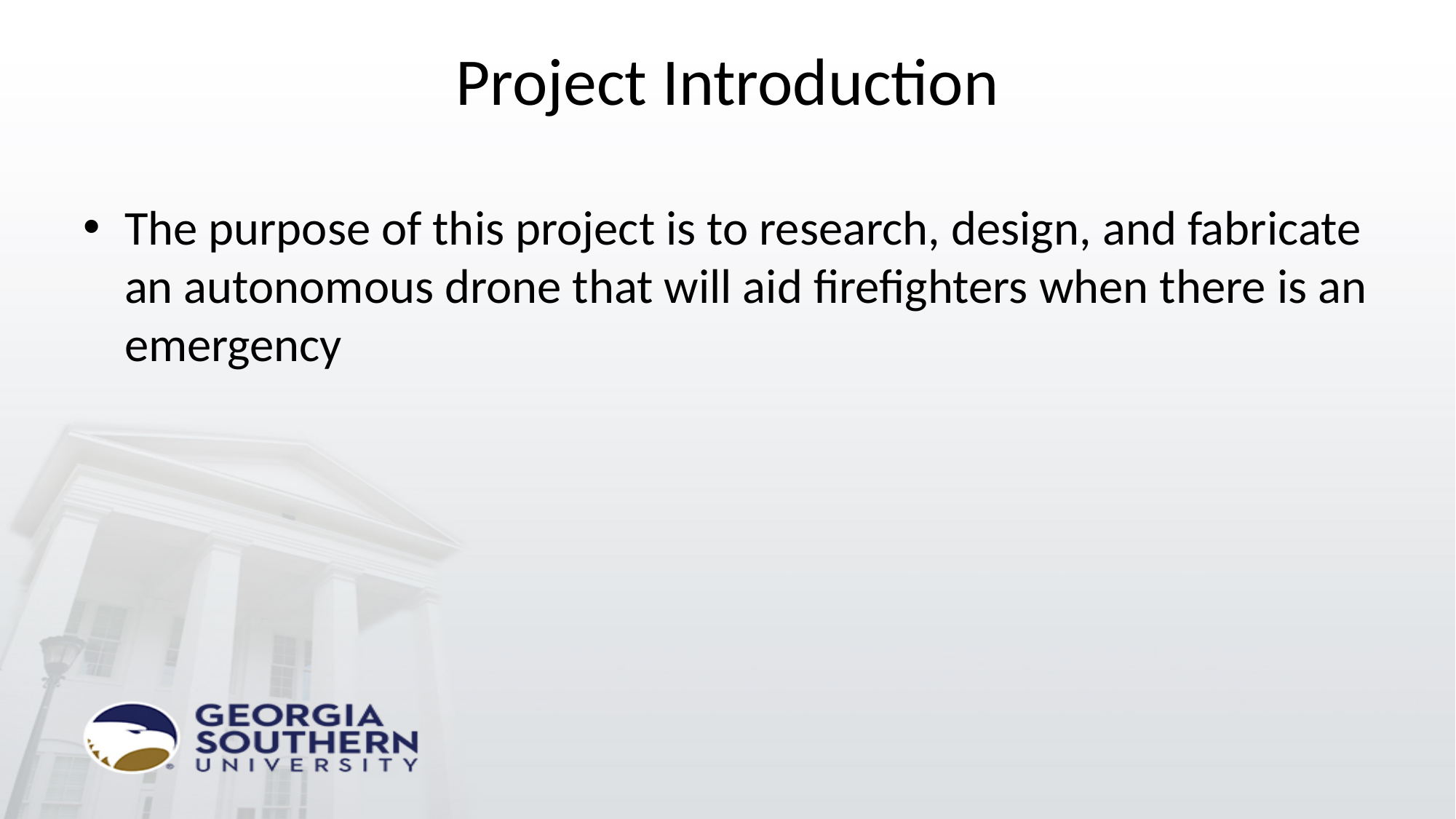

# Project Introduction
The purpose of this project is to research, design, and fabricate an autonomous drone that will aid firefighters when there is an emergency